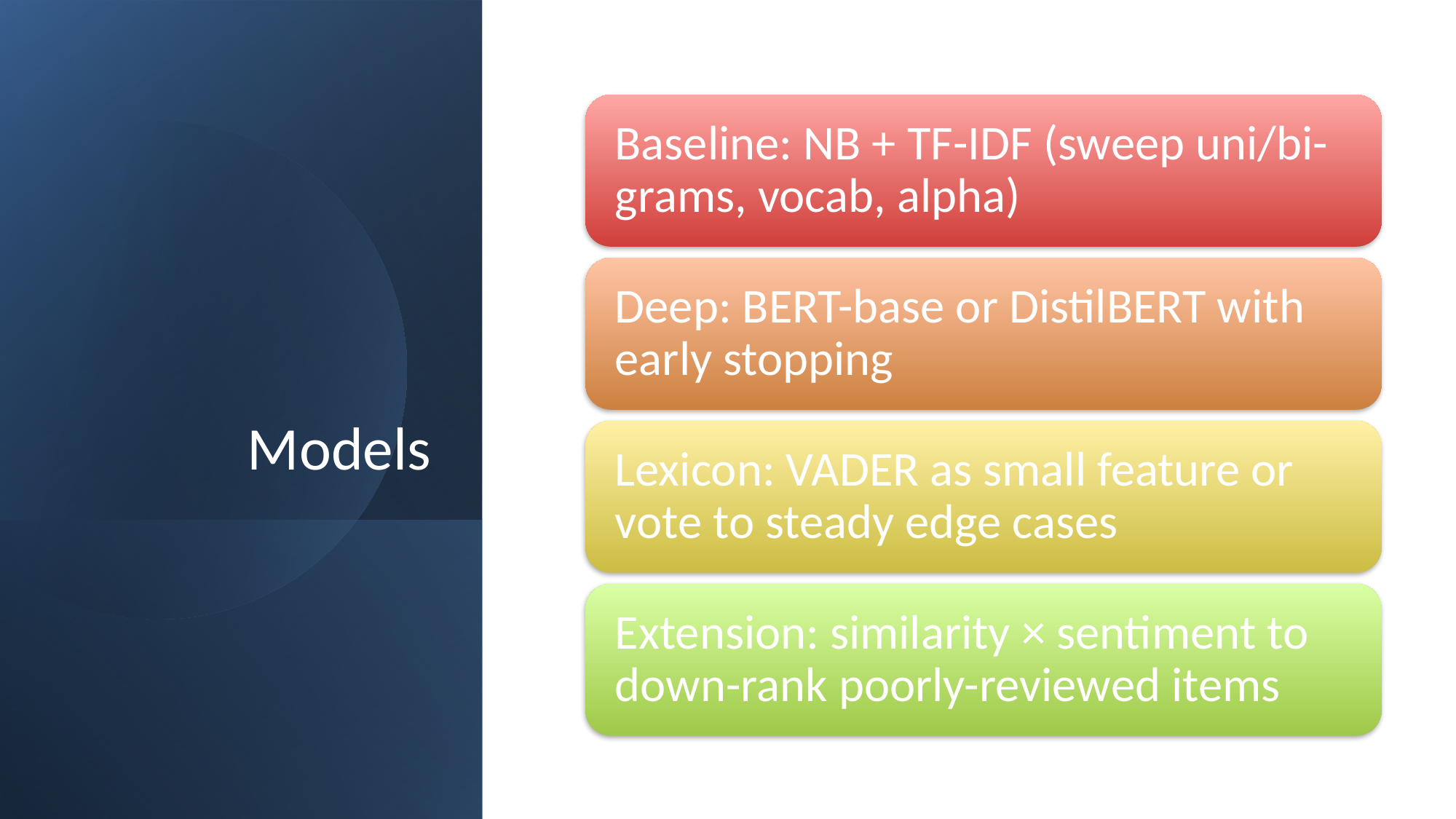

Baseline: NB + TF-IDF (sweep uni/bi-grams, vocab, alpha)
Deep: BERT-base or DistilBERT with early stopping
Lexicon: VADER as small feature or vote to steady edge cases
Extension: similarity × sentiment to down-rank poorly-reviewed items

# Models